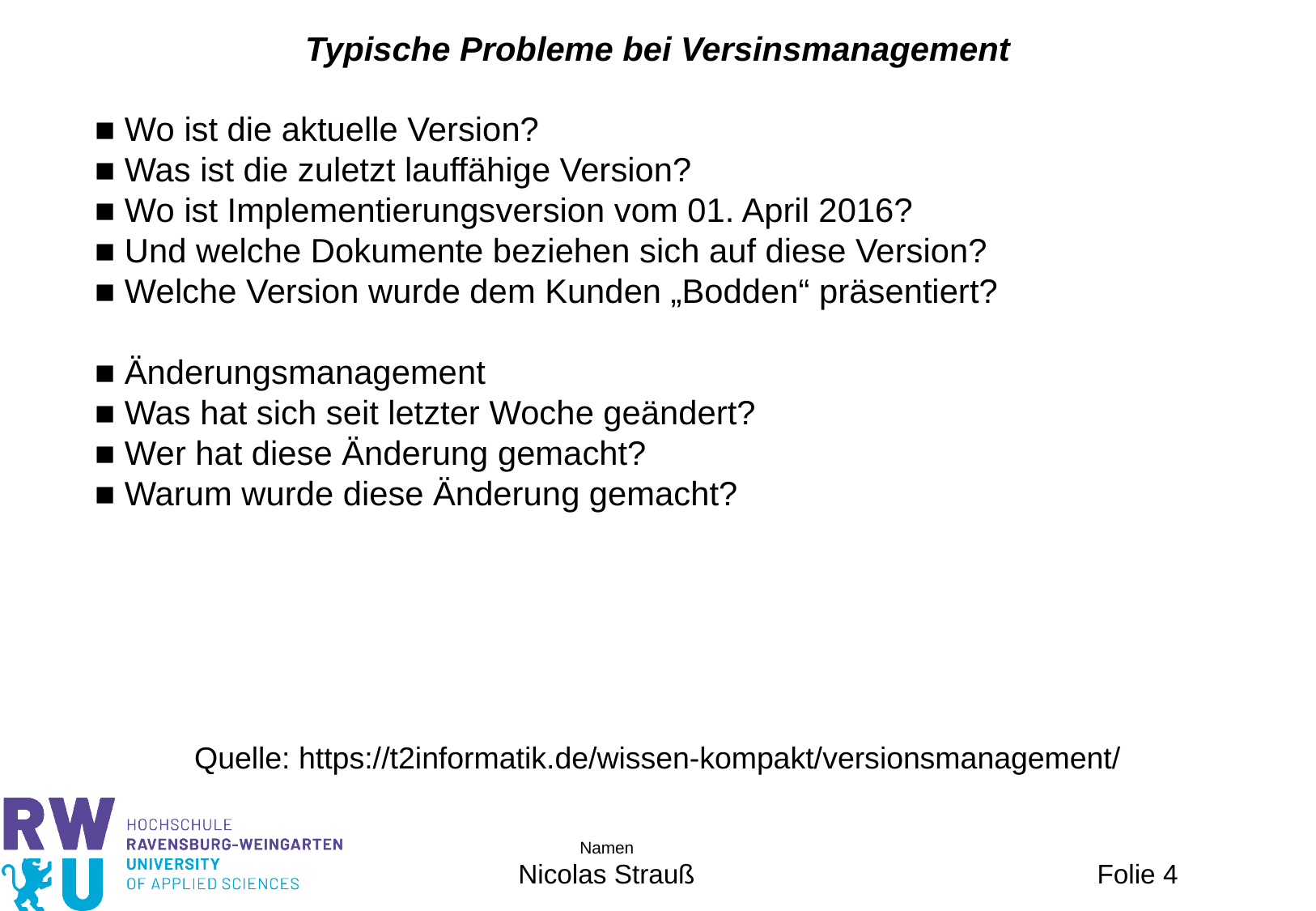

# Typische Probleme bei Versinsmanagement
■ Wo ist die aktuelle Version?
■ Was ist die zuletzt lauffähige Version?
■ Wo ist Implementierungsversion vom 01. April 2016?
■ Und welche Dokumente beziehen sich auf diese Version?
■ Welche Version wurde dem Kunden „Bodden“ präsentiert?

■ Änderungsmanagement
■ Was hat sich seit letzter Woche geändert?
■ Wer hat diese Änderung gemacht?
■ Warum wurde diese Änderung gemacht?
Quelle: https://t2informatik.de/wissen-kompakt/versionsmanagement/
Namen
Nicolas Strauß
Folie 4